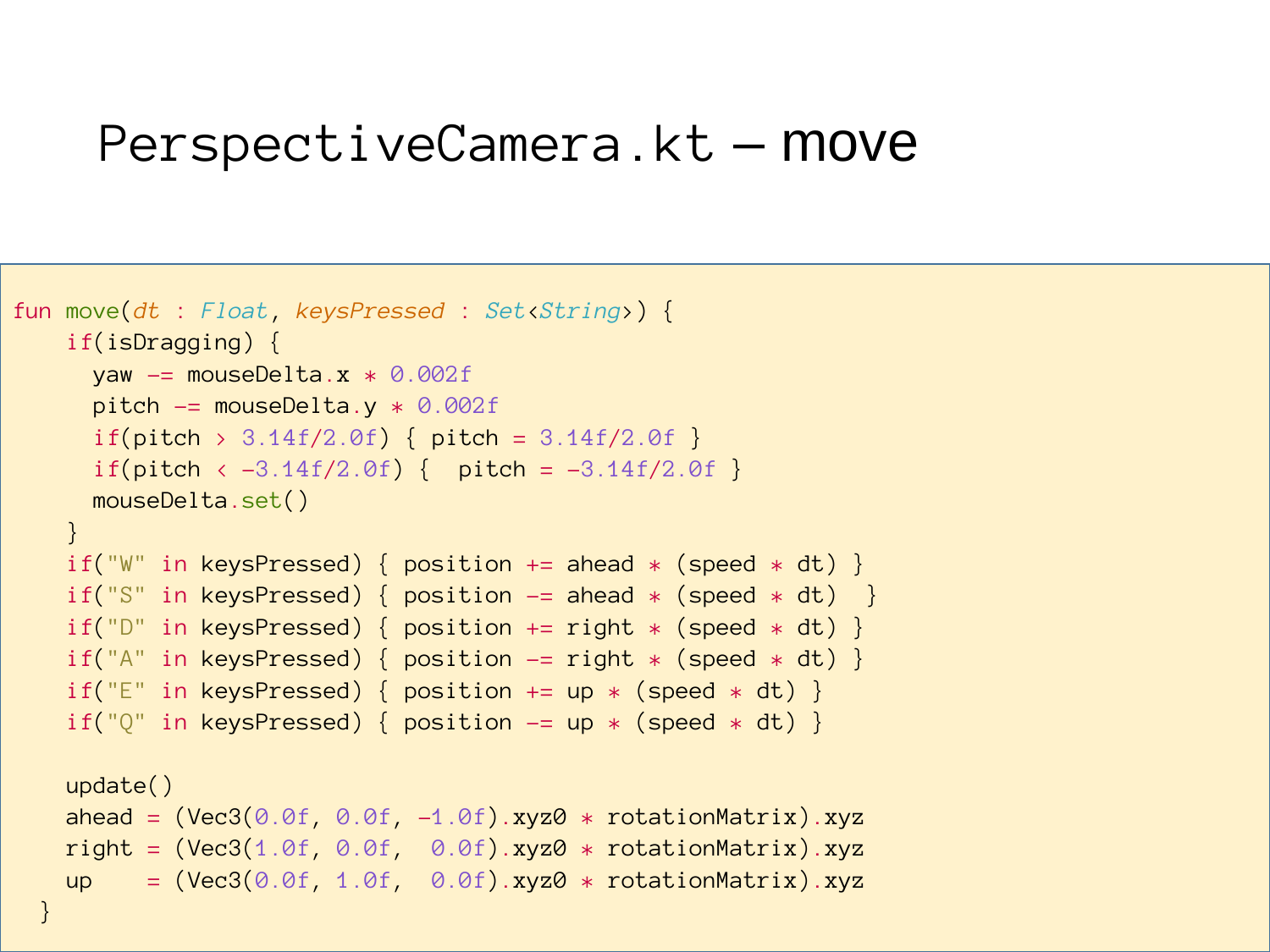

# PerspectiveCamera.kt – move
fun move(dt : Float, keysPressed : Set<String>) {
    if(isDragging) {
      yaw -= mouseDelta.x * 0.002f
      pitch -= mouseDelta.y * 0.002f
      if(pitch > 3.14f/2.0f) { pitch = 3.14f/2.0f }
      if(pitch < -3.14f/2.0f) {  pitch = -3.14f/2.0f }
      mouseDelta.set()
    }
    if("W" in keysPressed) { position += ahead * (speed * dt) }
    if("S" in keysPressed) { position -= ahead * (speed * dt)  }
    if("D" in keysPressed) { position += right * (speed * dt) }
    if("A" in keysPressed) { position -= right * (speed * dt) }
    if("E" in keysPressed) { position += up * (speed * dt) }
    if("Q" in keysPressed) { position -= up * (speed * dt) }

    update()
    ahead = (Vec3(0.0f, 0.0f, -1.0f).xyz0 * rotationMatrix).xyz
    right = (Vec3(1.0f, 0.0f,  0.0f).xyz0 * rotationMatrix).xyz
    up    = (Vec3(0.0f, 1.0f,  0.0f).xyz0 * rotationMatrix).xyz
  }